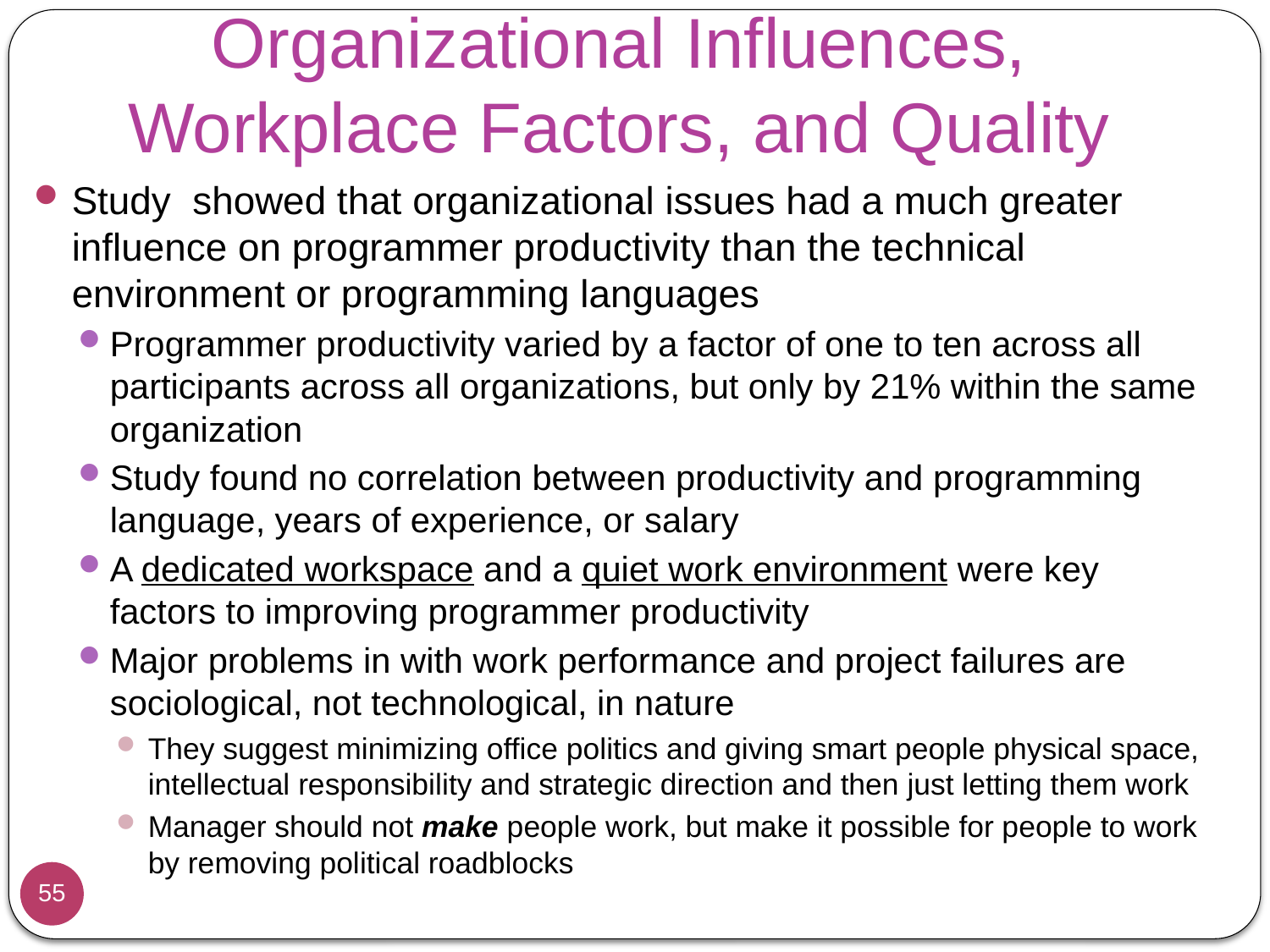

# Organizational Influences, Workplace Factors, and Quality
Study  showed that organizational issues had a much greater influence on programmer productivity than the technical environment or programming languages
Programmer productivity varied by a factor of one to ten across all participants across all organizations, but only by 21% within the same organization
Study found no correlation between productivity and programming language, years of experience, or salary
A dedicated workspace and a quiet work environment were key factors to improving programmer productivity
Major problems in with work performance and project failures are sociological, not technological, in nature
They suggest minimizing office politics and giving smart people physical space, intellectual responsibility and strategic direction and then just letting them work
Manager should not make people work, but make it possible for people to work by removing political roadblocks
55